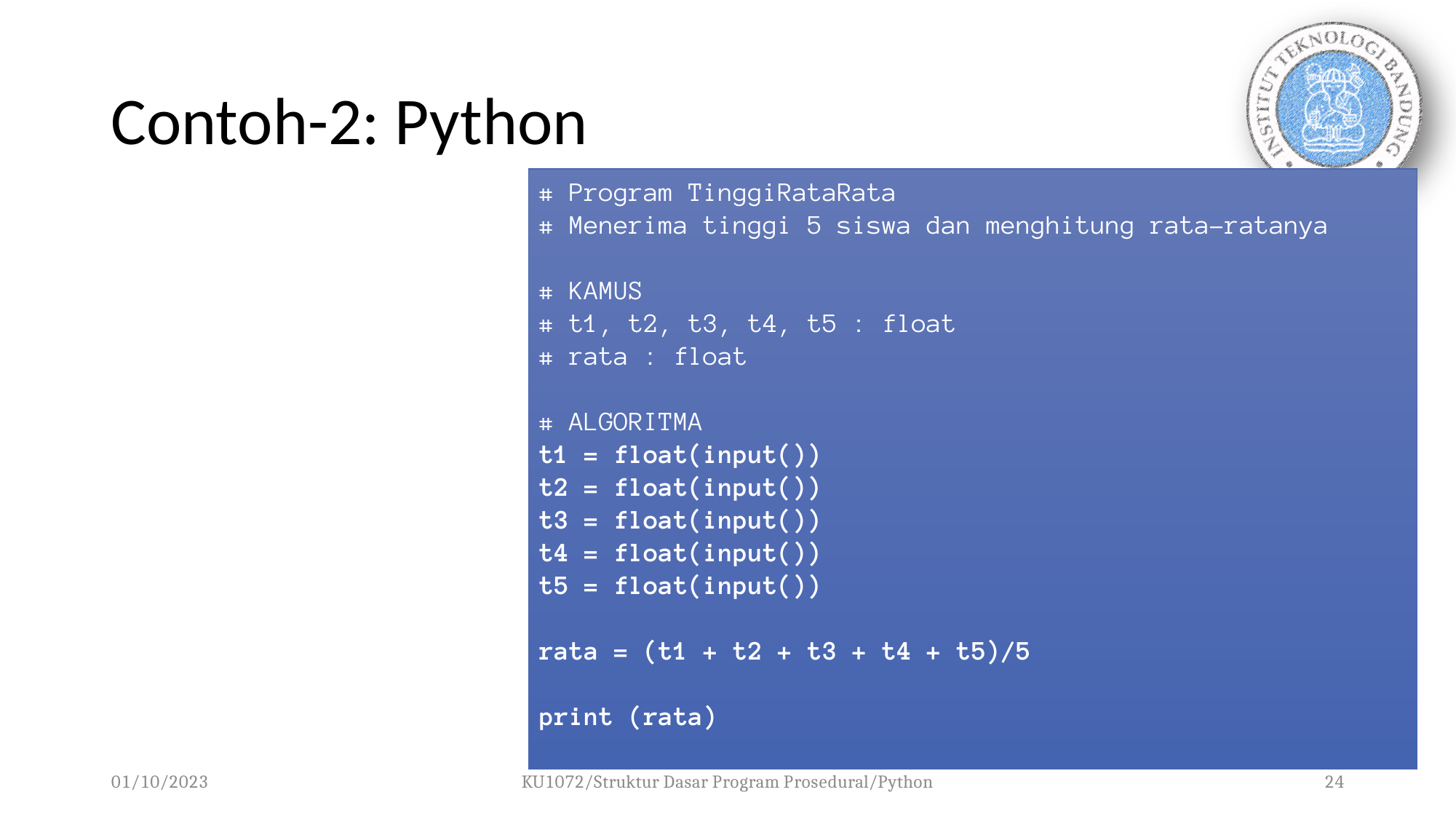

# Contoh-2: Python
# Program TinggiRataRata
# Menerima tinggi 5 siswa dan menghitung rata-ratanya

# KAMUS
# t1, t2, t3, t4, t5 : float
# rata : float

# ALGORITMA
t1 = float(input())
t2 = float(input())
t3 = float(input())
t4 = float(input())
t5 = float(input())

rata = (t1 + t2 + t3 + t4 + t5)/5

print (rata)

01/10/2023
KU1072/Struktur Dasar Program Prosedural/Python
24